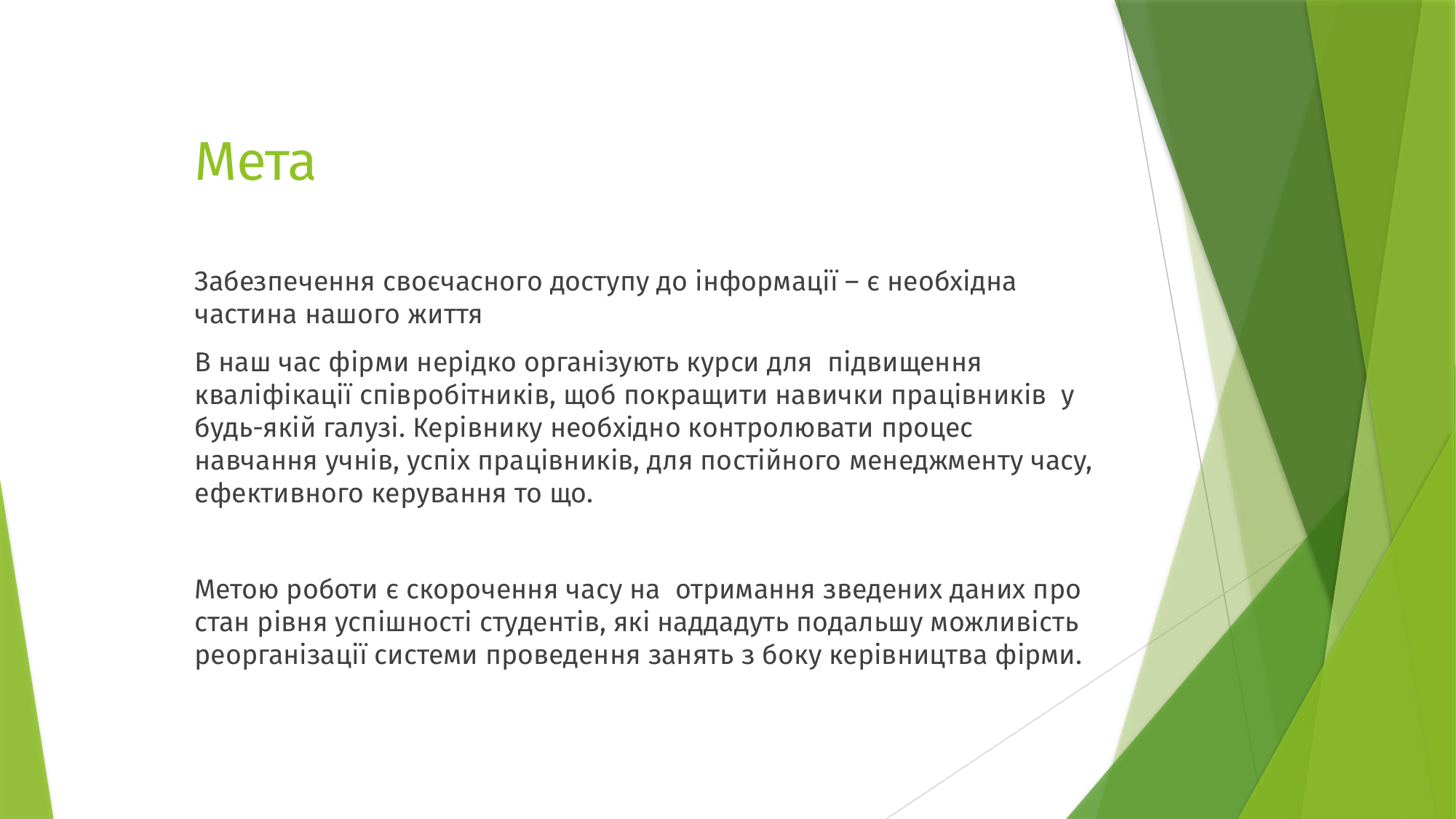

# Мета
Забезпечення своєчасного доступу до інформації – є необхідна частина нашого життя
В наш час фірми нерідко організують курси для  підвищення кваліфікації співробітників, щоб покращити навички працівників  у будь-якій галузі. Керівнику необхідно контролювати процес навчання учнів, успіх працівників, для постійного менеджменту часу, ефективного керування то що.

Метою роботи є скорочення часу на  отримання зведених даних про стан рівня успішності студентів, які наддадуть подальшу можливість реорганізації системи проведення занять з боку керівництва фірми.